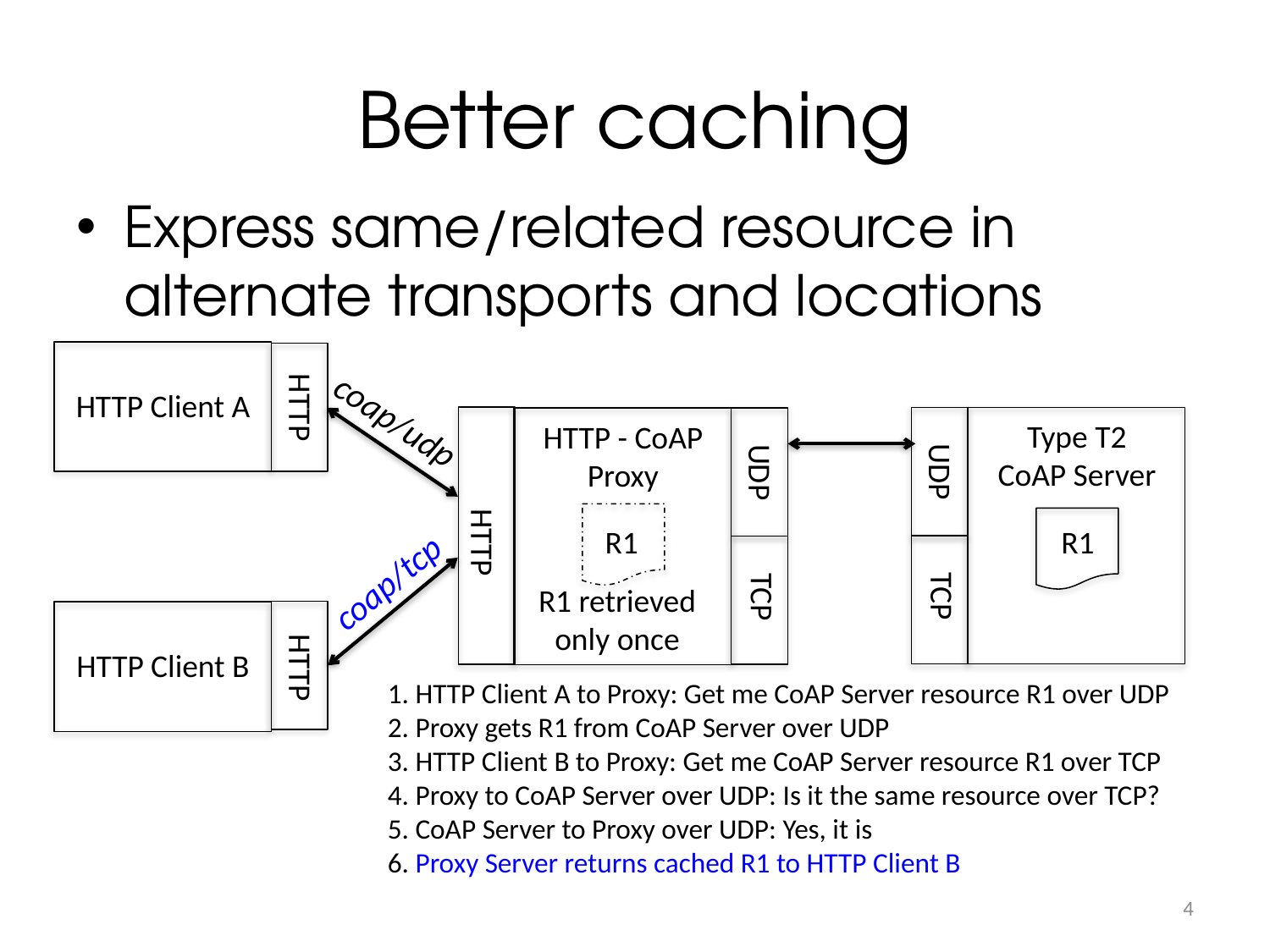

# Better caching
Express same/related resource in alternate transports and locations

HTTP
HTTP Client A
coap/udp

Type T2
CoAP Server
UDP

TCP

UDP

TCP

HTTP - CoAP Proxy

R1
R1
HTTP
coap/tcp
R1 retrieved only once

HTTP Client B
HTTP
1. HTTP Client A to Proxy: Get me CoAP Server resource R1 over UDP
2. Proxy gets R1 from CoAP Server over UDP
3. HTTP Client B to Proxy: Get me CoAP Server resource R1 over TCP
4. Proxy to CoAP Server over UDP: Is it the same resource over TCP?
5. CoAP Server to Proxy over UDP: Yes, it is
6. Proxy Server returns cached R1 to HTTP Client B
4